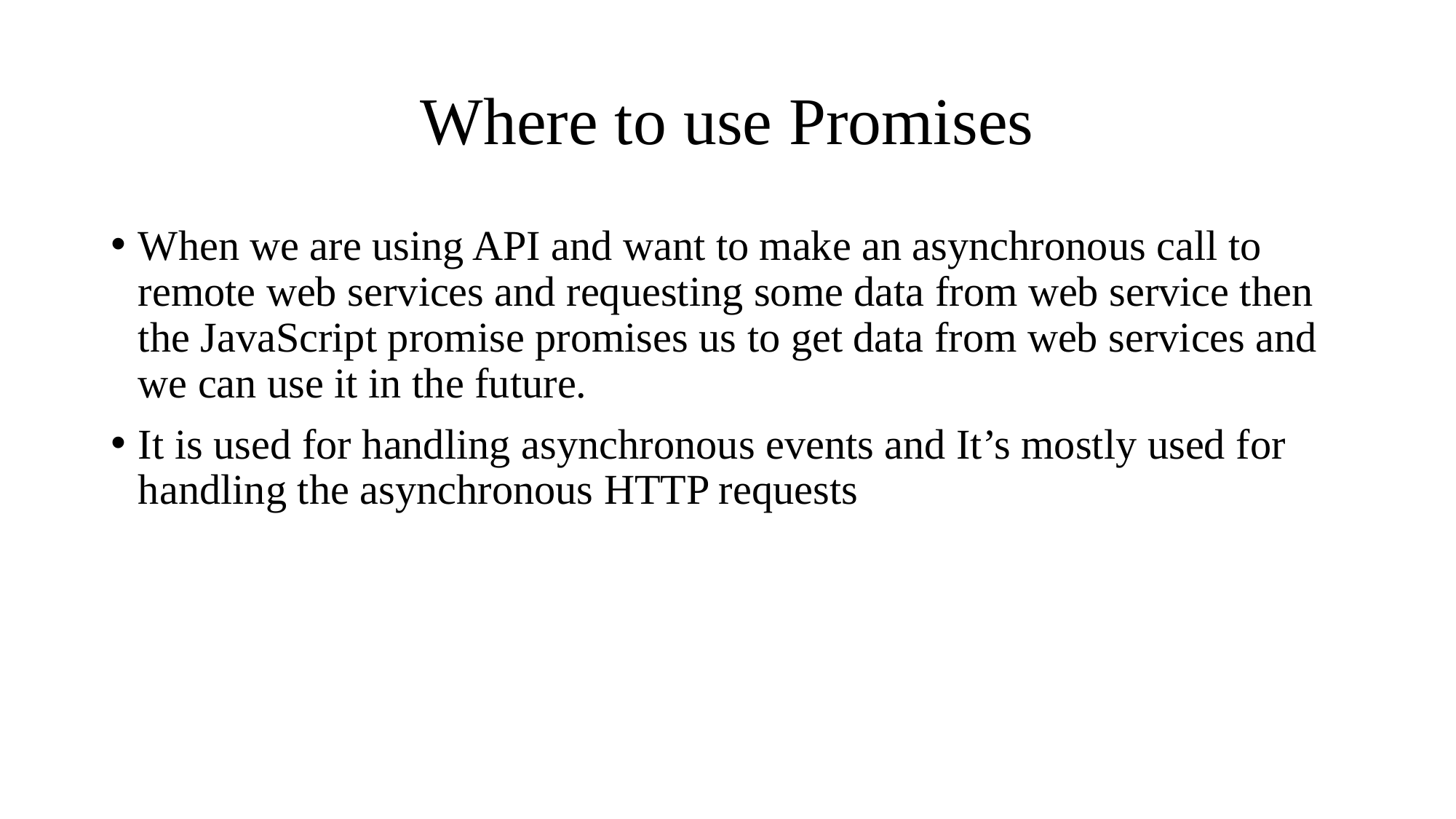

# Where to use Promises
When we are using API and want to make an asynchronous call to remote web services and requesting some data from web service then the JavaScript promise promises us to get data from web services and we can use it in the future.
It is used for handling asynchronous events and It’s mostly used for handling the asynchronous HTTP requests